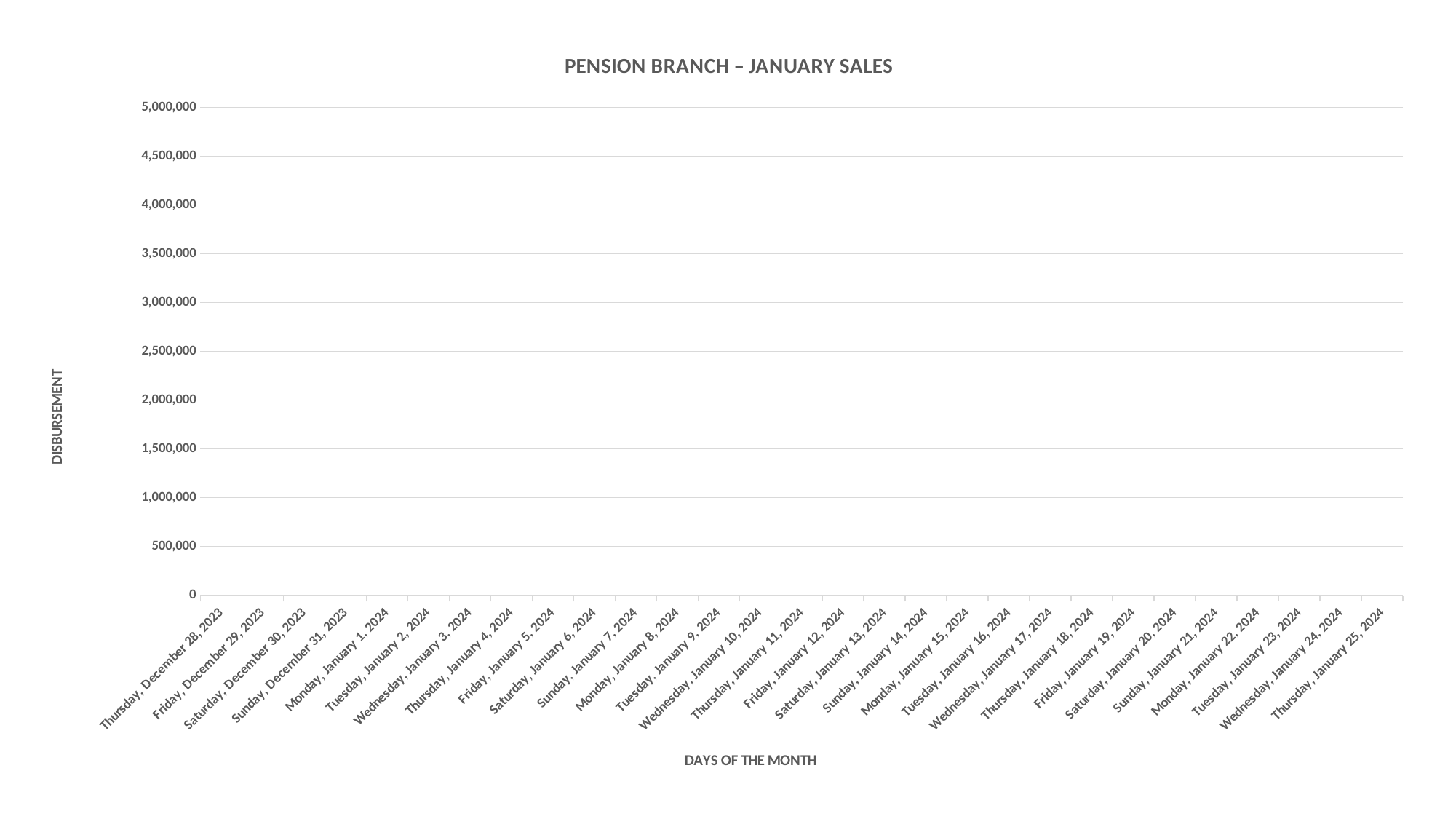

### Chart: PENSION BRANCH – JANUARY SALES

| Category |  |
|---|---|
| 45288 | None |
| 45289 | None |
| 45290 | None |
| 45291 | None |
| 45292 | None |
| 45293 | None |
| 45294 | None |
| 45295 | None |
| 45296 | None |
| 45297 | None |
| 45298 | None |
| 45299 | None |
| 45300 | None |
| 45301 | None |
| 45302 | None |
| 45303 | None |
| 45304 | None |
| 45305 | None |
| 45306 | None |
| 45307 | None |
| 45308 | None |
| 45309 | None |
| 45310 | None |
| 45311 | None |
| 45312 | None |
| 45313 | None |
| 45314 | None |
| 45315 | None |
| 45316 | None |